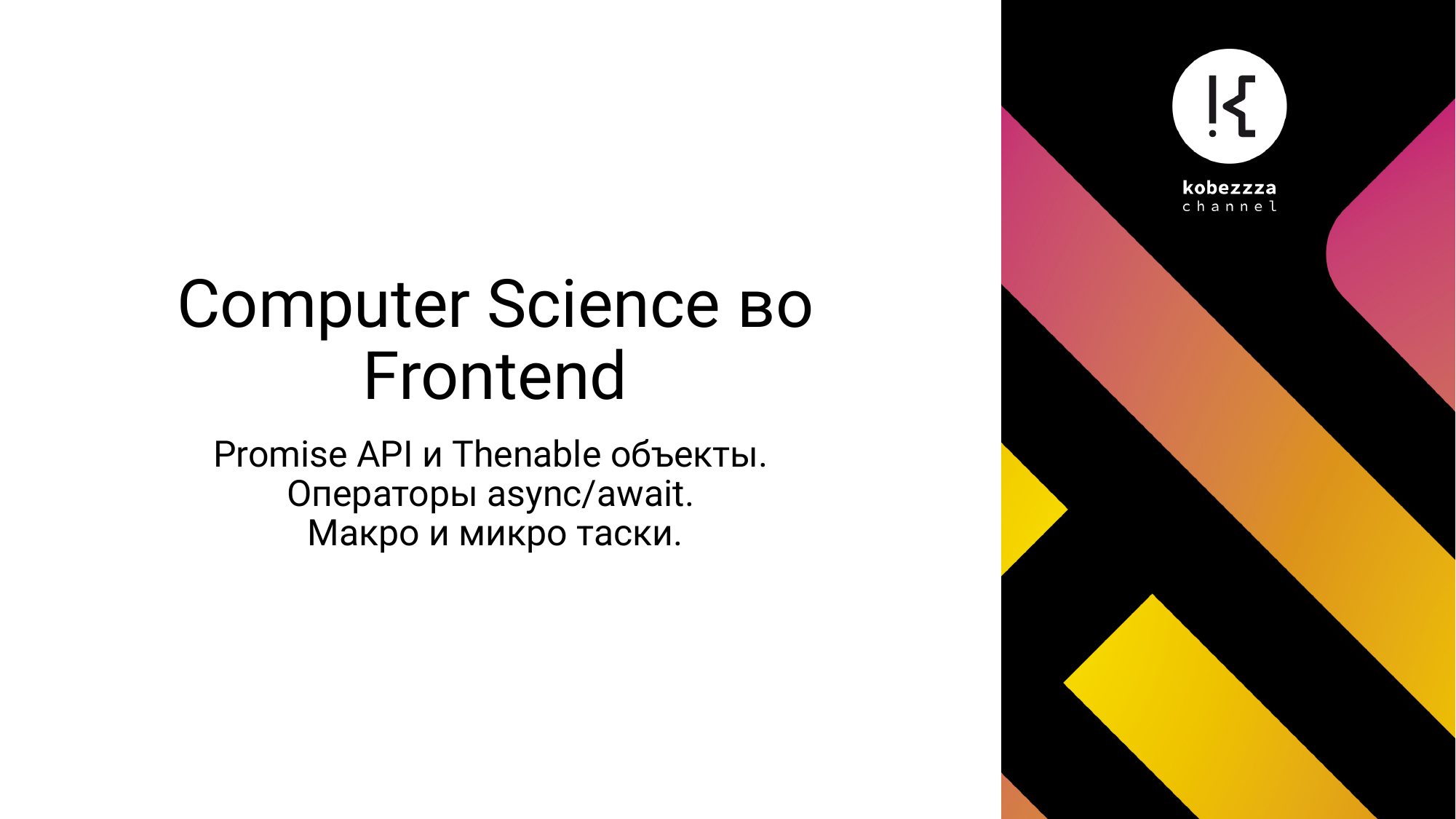

# Computer Science во Frontend
Promise API и Thenable объекты.
Операторы async/await.
Макро и микро таски.